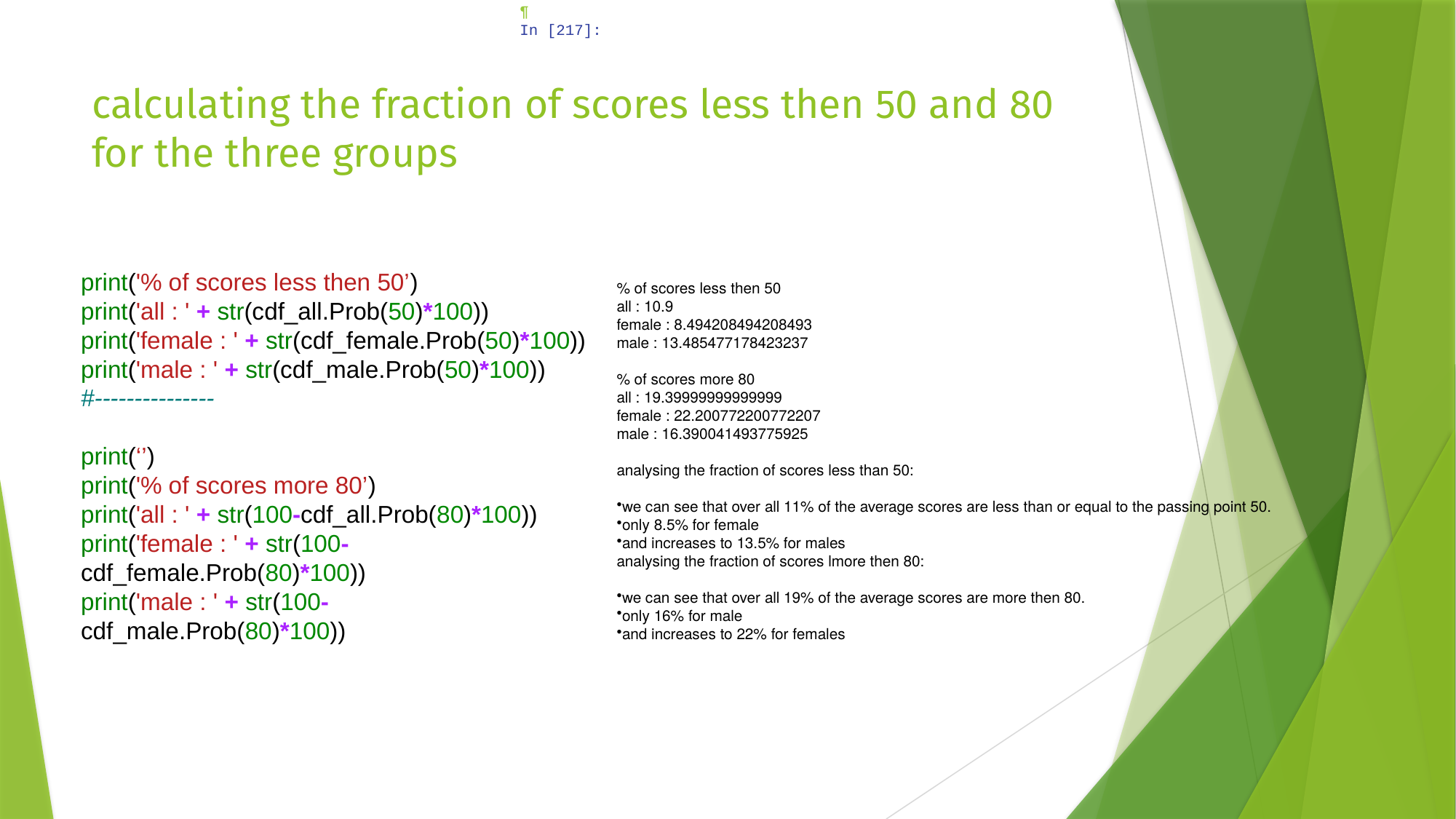

¶
In [217]:

# calculating the fraction of scores less then 50 and 80 for the three groups
% of scores less then 50
all : 10.9
female : 8.494208494208493
male : 13.485477178423237

% of scores more 80
all : 19.39999999999999
female : 22.200772200772207
male : 16.390041493775925

analysing the fraction of scores less than 50:

we can see that over all 11% of the average scores are less than or equal to the passing point 50.
only 8.5% for female
and increases to 13.5% for males
analysing the fraction of scores lmore then 80:

we can see that over all 19% of the average scores are more then 80.
only 16% for male
and increases to 22% for females

print('% of scores less then 50’)
print('all : ' + str(cdf_all.Prob(50)*100))
print('female : ' + str(cdf_female.Prob(50)*100))
print('male : ' + str(cdf_male.Prob(50)*100))
#---------------

print(‘’)
print('% of scores more 80’)
print('all : ' + str(100-cdf_all.Prob(80)*100))
print('female : ' + str(100-cdf_female.Prob(80)*100))
print('male : ' + str(100-cdf_male.Prob(80)*100))